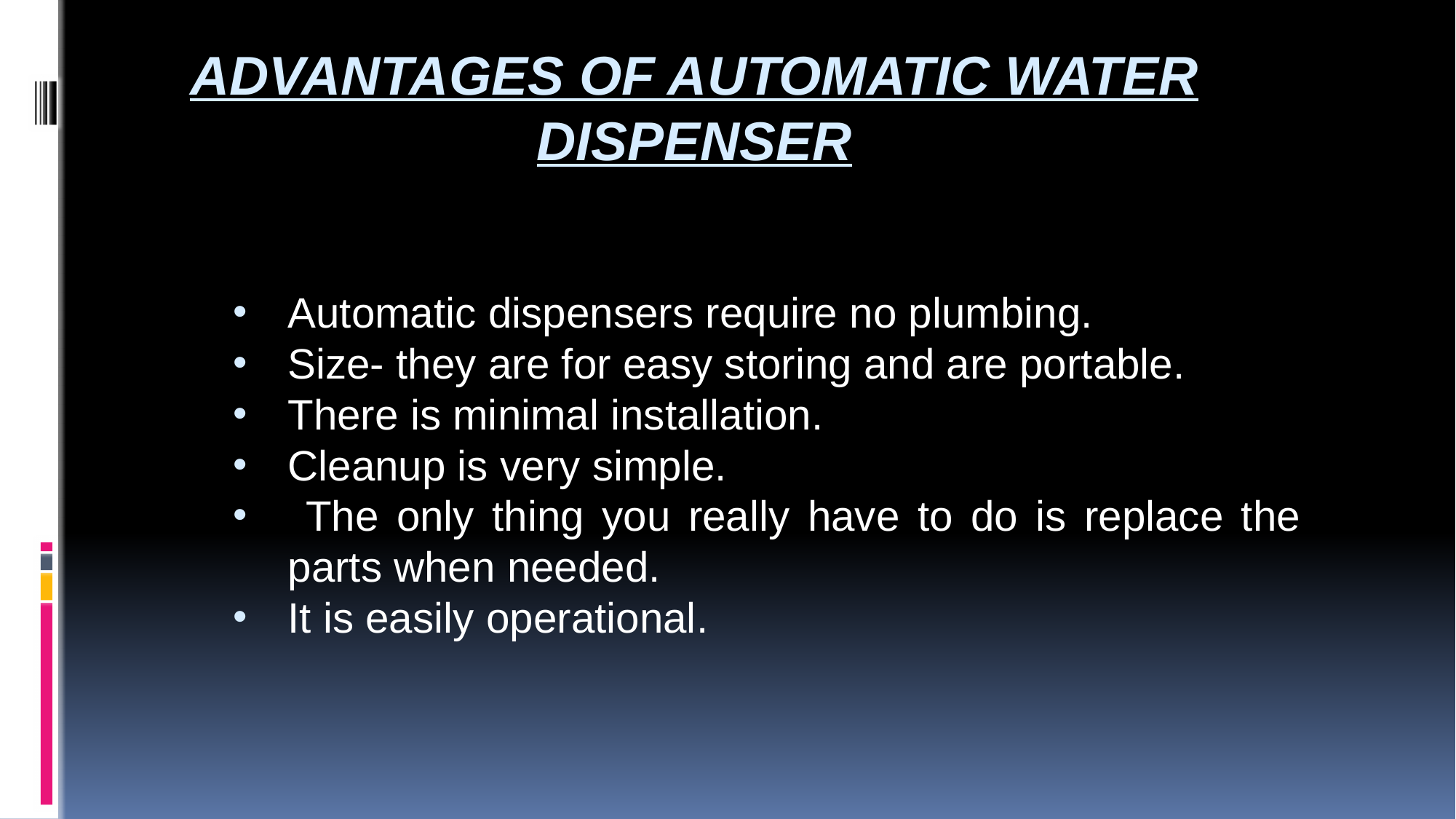

# Advantages of Automatic Water Dispenser
Automatic dispensers require no plumbing.
Size- they are for easy storing and are portable.
There is minimal installation.
Cleanup is very simple.
 The only thing you really have to do is replace the parts when needed.
It is easily operational.